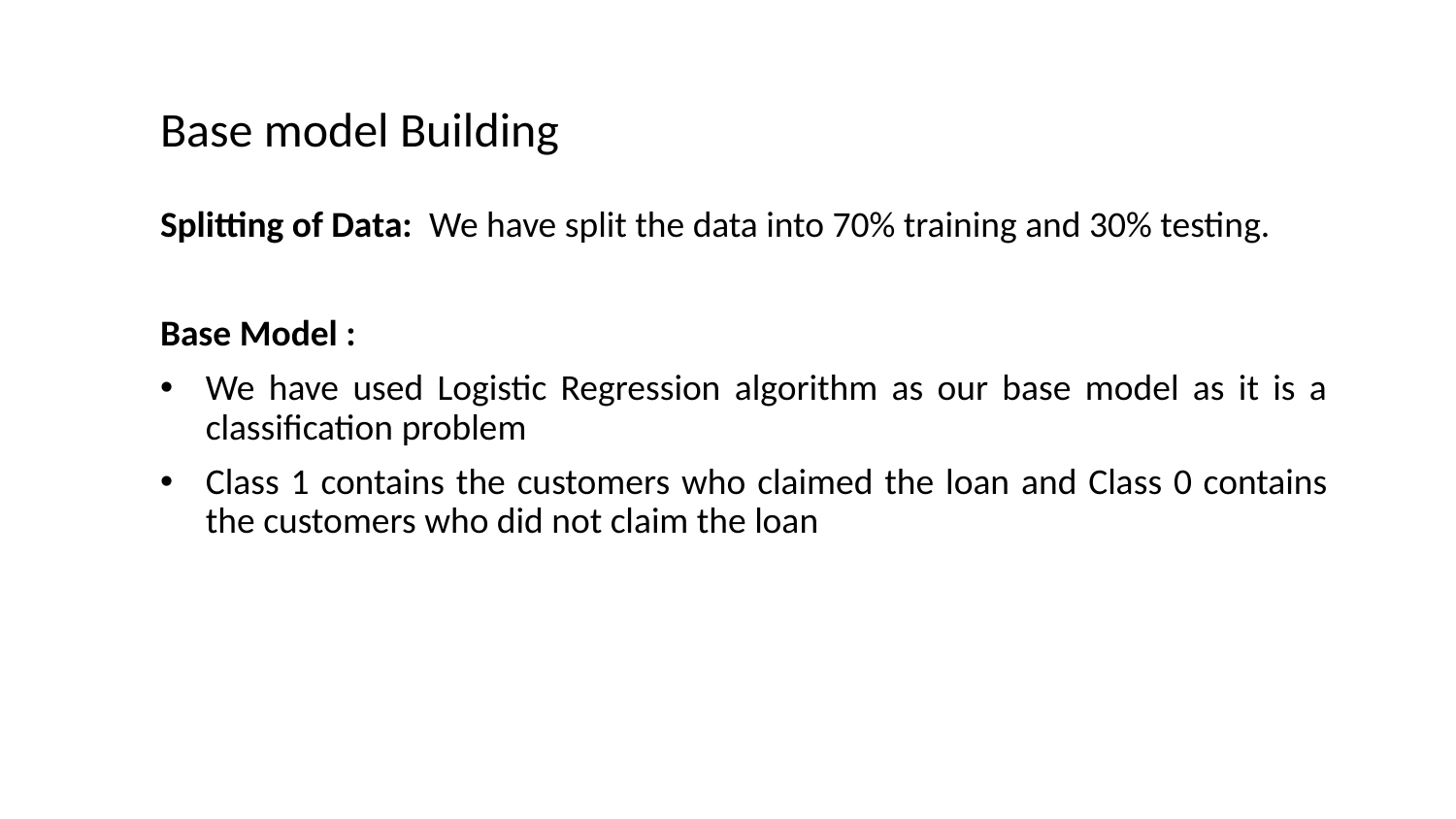

# Base model Building
Splitting of Data:  We have split the data into 70% training and 30% testing.

Base Model :
We have used Logistic Regression algorithm as our base model as it is a classification problem
Class 1 contains the customers who claimed the loan and Class 0 contains the customers who did not claim the loan